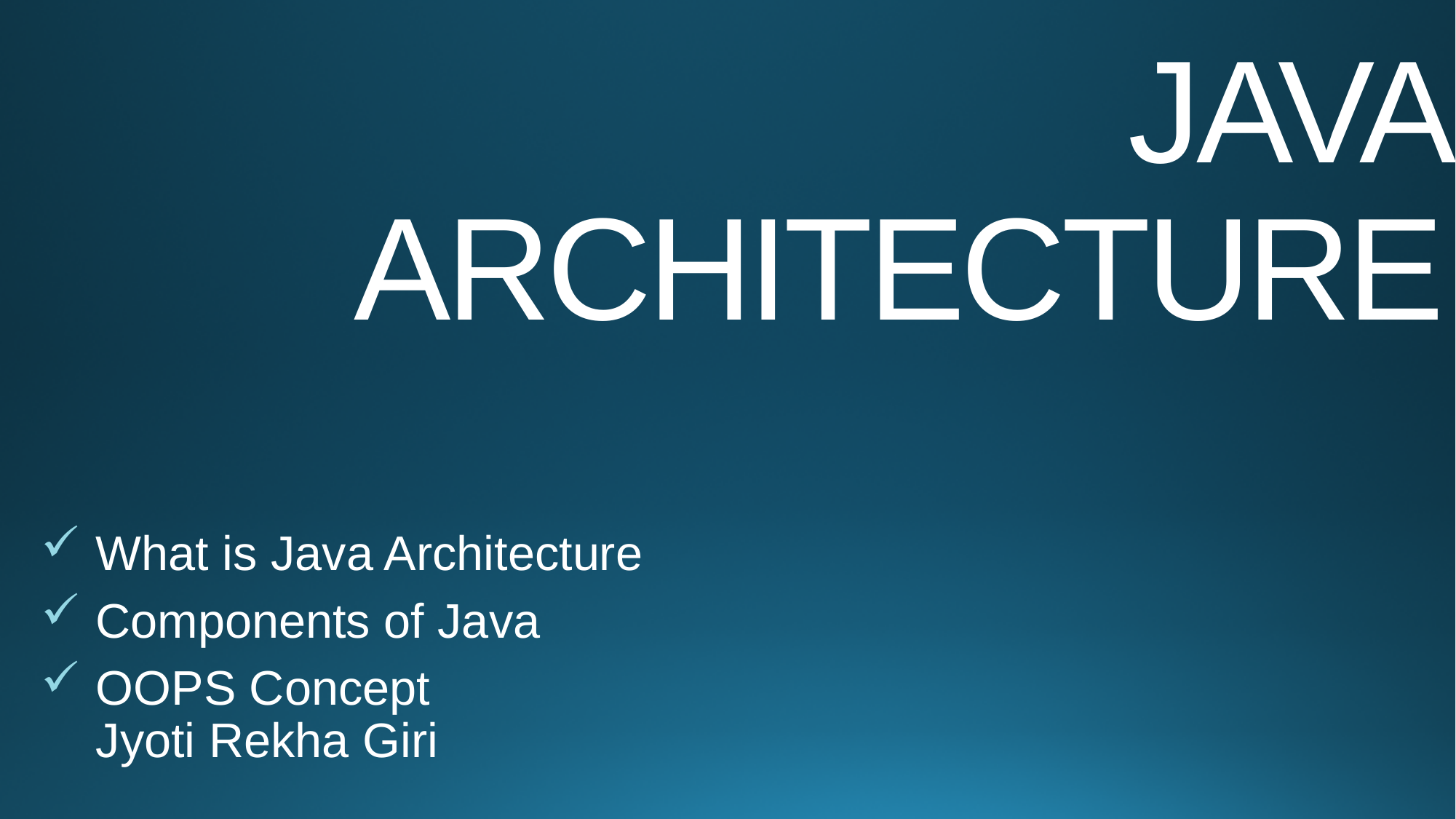

# JAVA ARCHITECTURE
What is Java Architecture
Components of Java
OOPS Concept                                                                        Jyoti Rekha Giri